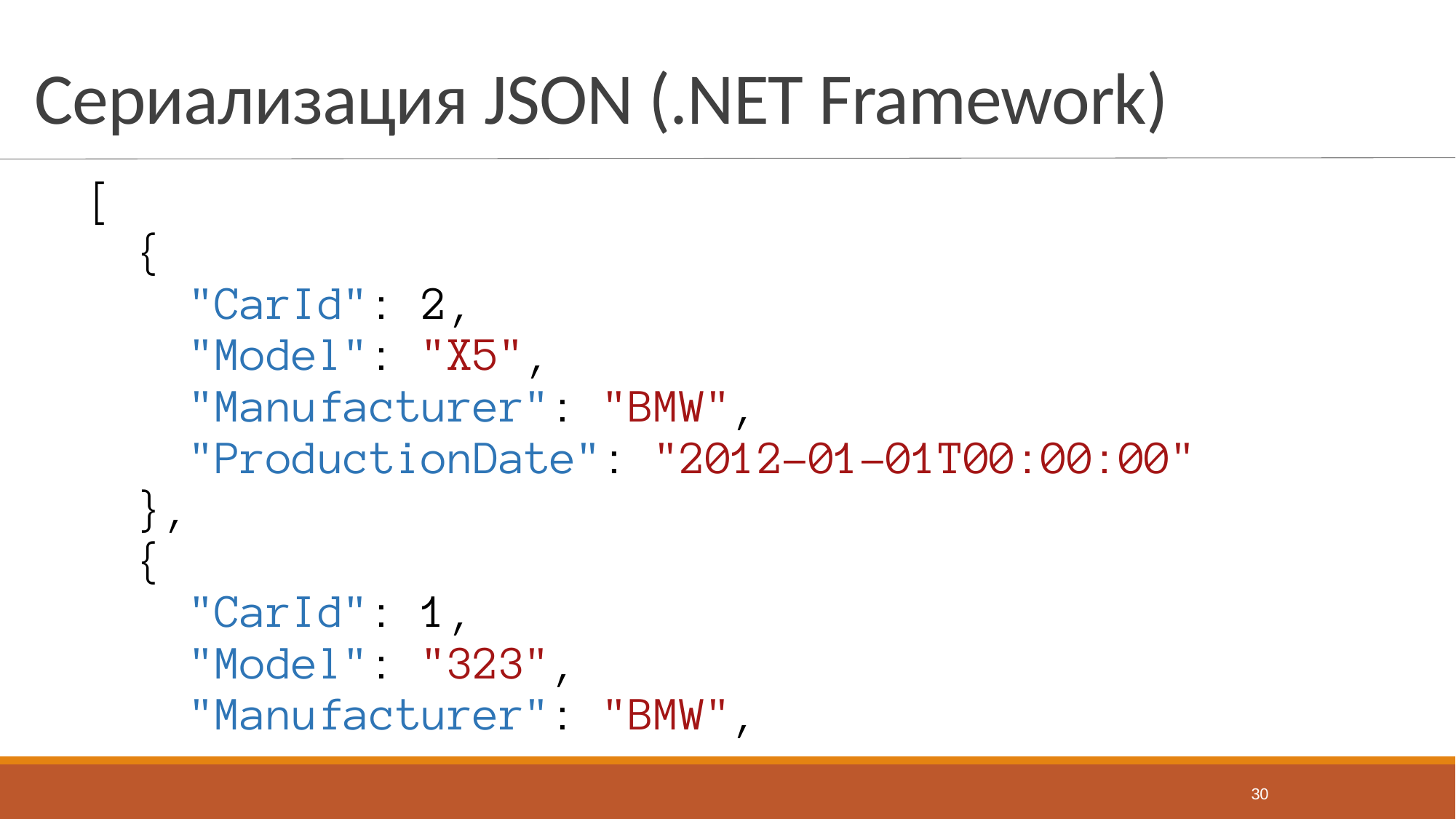

# Сериализация JSON (.NET Framework)
[
  {
    "CarId": 2,
    "Model": "X5",
    "Manufacturer": "BMW",
    "ProductionDate": "2012-01-01T00:00:00"
  },
  {
    "CarId": 1,
    "Model": "323",
    "Manufacturer": "BMW",

30